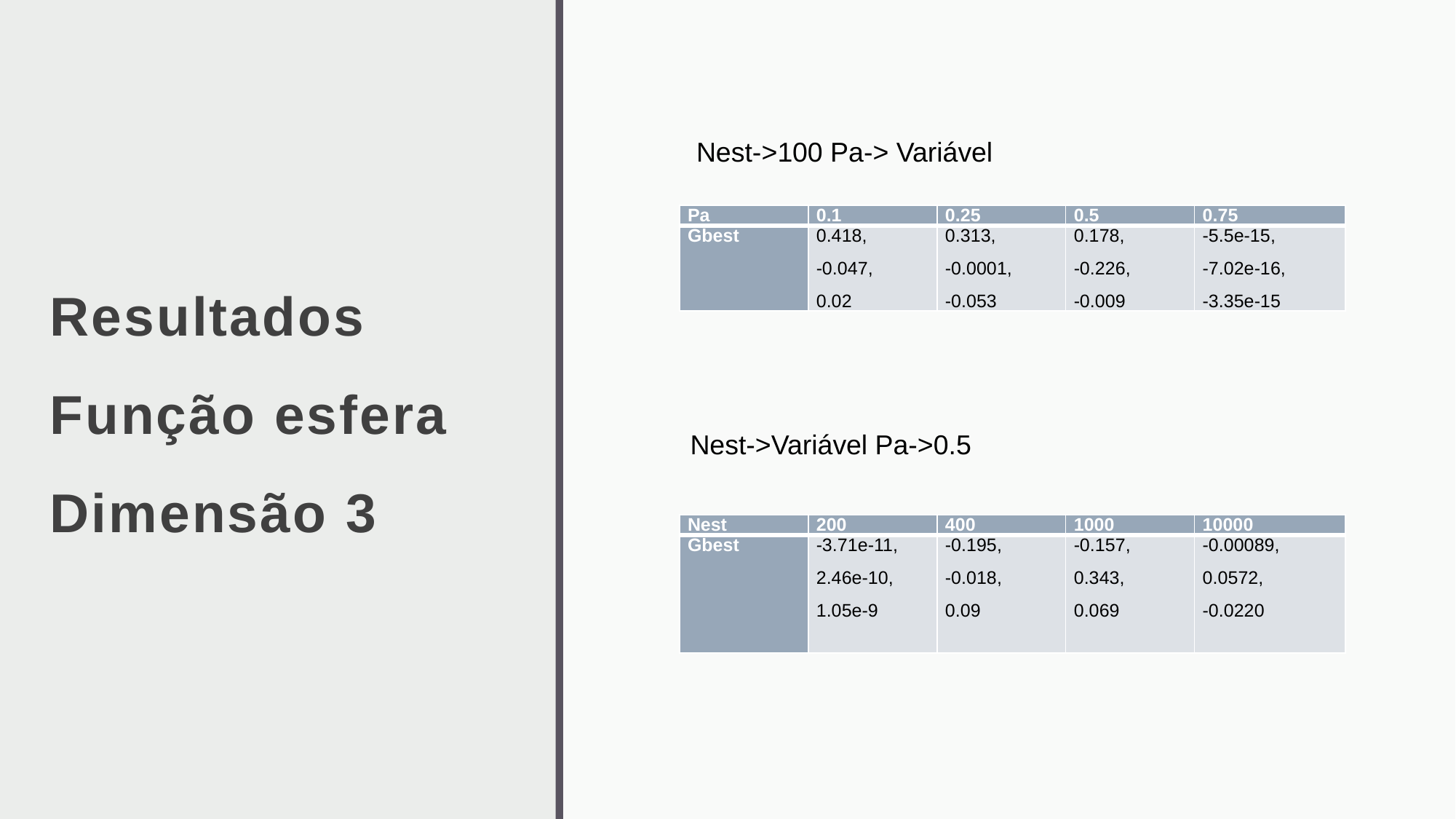

# Resultados Função esfera Dimensão 3
Nest->100 Pa-> Variável
| Pa | 0.1 | 0.25 | 0.5 | 0.75 |
| --- | --- | --- | --- | --- |
| Gbest | 0.418, -0.047, 0.02 | 0.313, -0.0001, -0.053 | 0.178, -0.226, -0.009 | -5.5e-15, -7.02e-16, -3.35e-15 |
Nest->Variável Pa->0.5
| Nest | 200 | 400 | 1000 | 10000 |
| --- | --- | --- | --- | --- |
| Gbest | -3.71e-11, 2.46e-10, 1.05e-9 | -0.195, -0.018, 0.09 | -0.157, 0.343, 0.069 | -0.00089, 0.0572, -0.0220 |